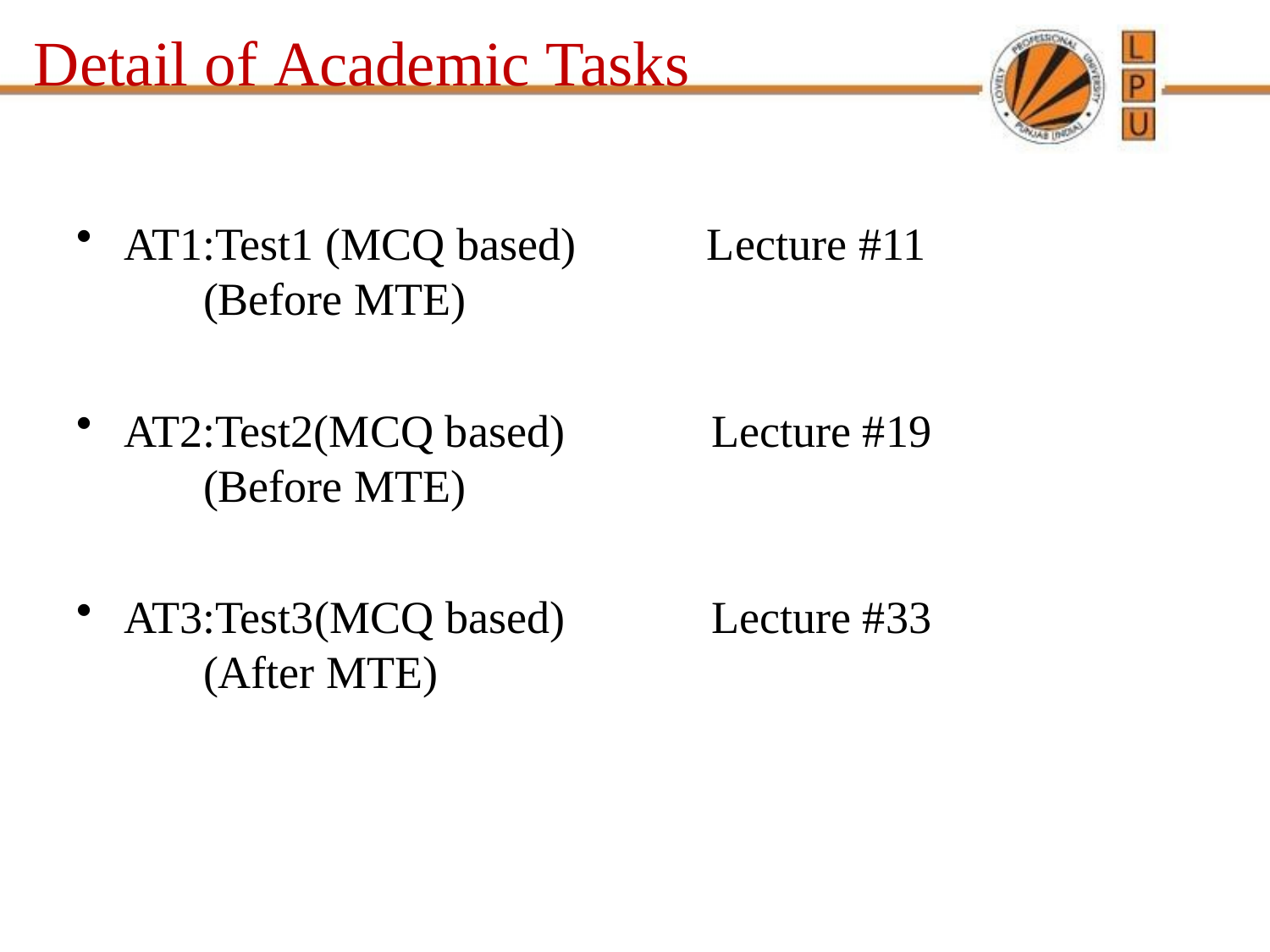

# Detail of Academic Tasks
AT1:Test1 (MCQ based)
(Before MTE)
Lecture #11
AT2:Test2(MCQ based)
(Before MTE)
Lecture #19
AT3:Test3(MCQ based)
(After MTE)
Lecture #33